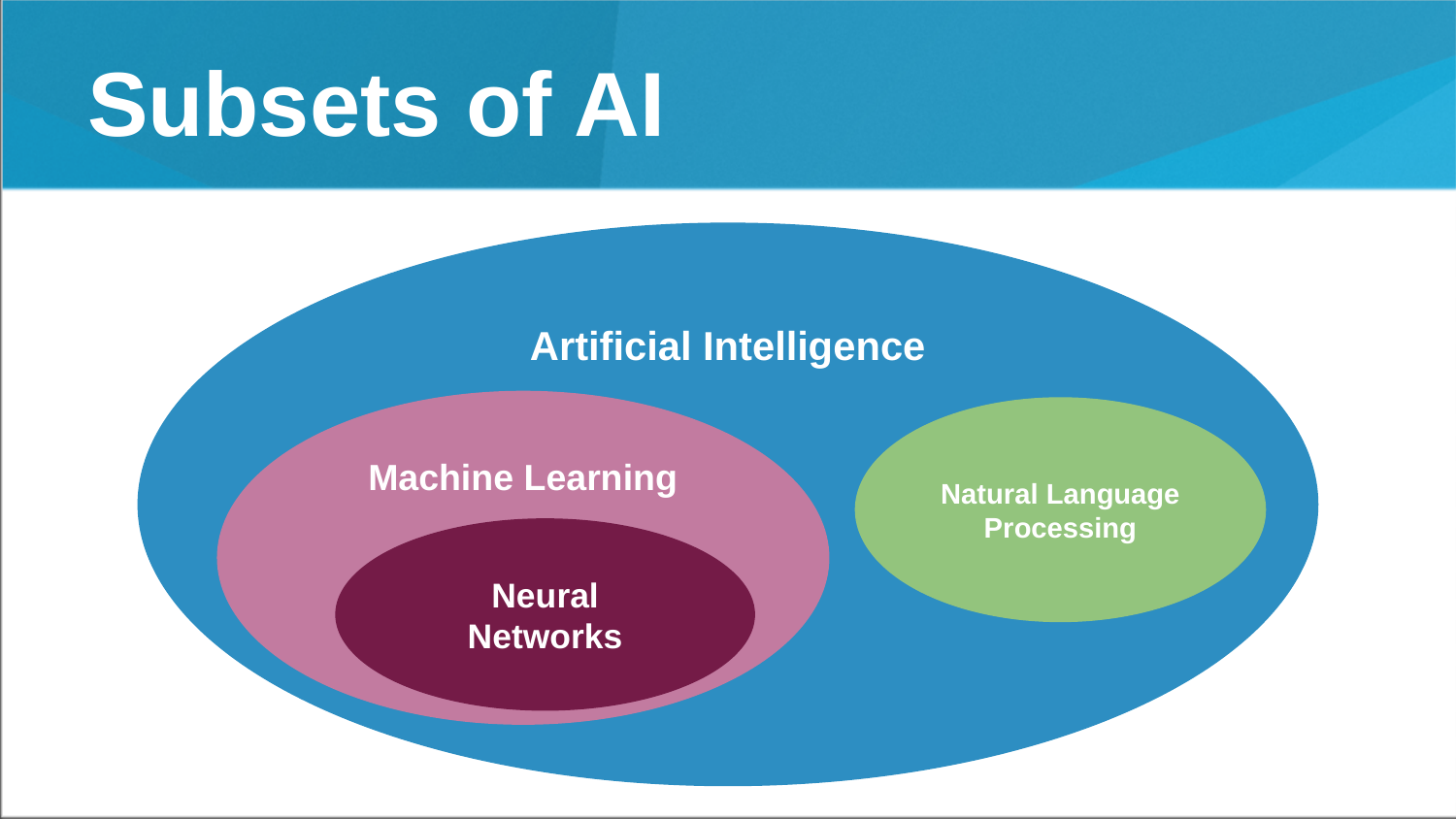

# Subsets of AI
Artificial Intelligence
Machine Learning
Natural Language Processing
Neural Networks